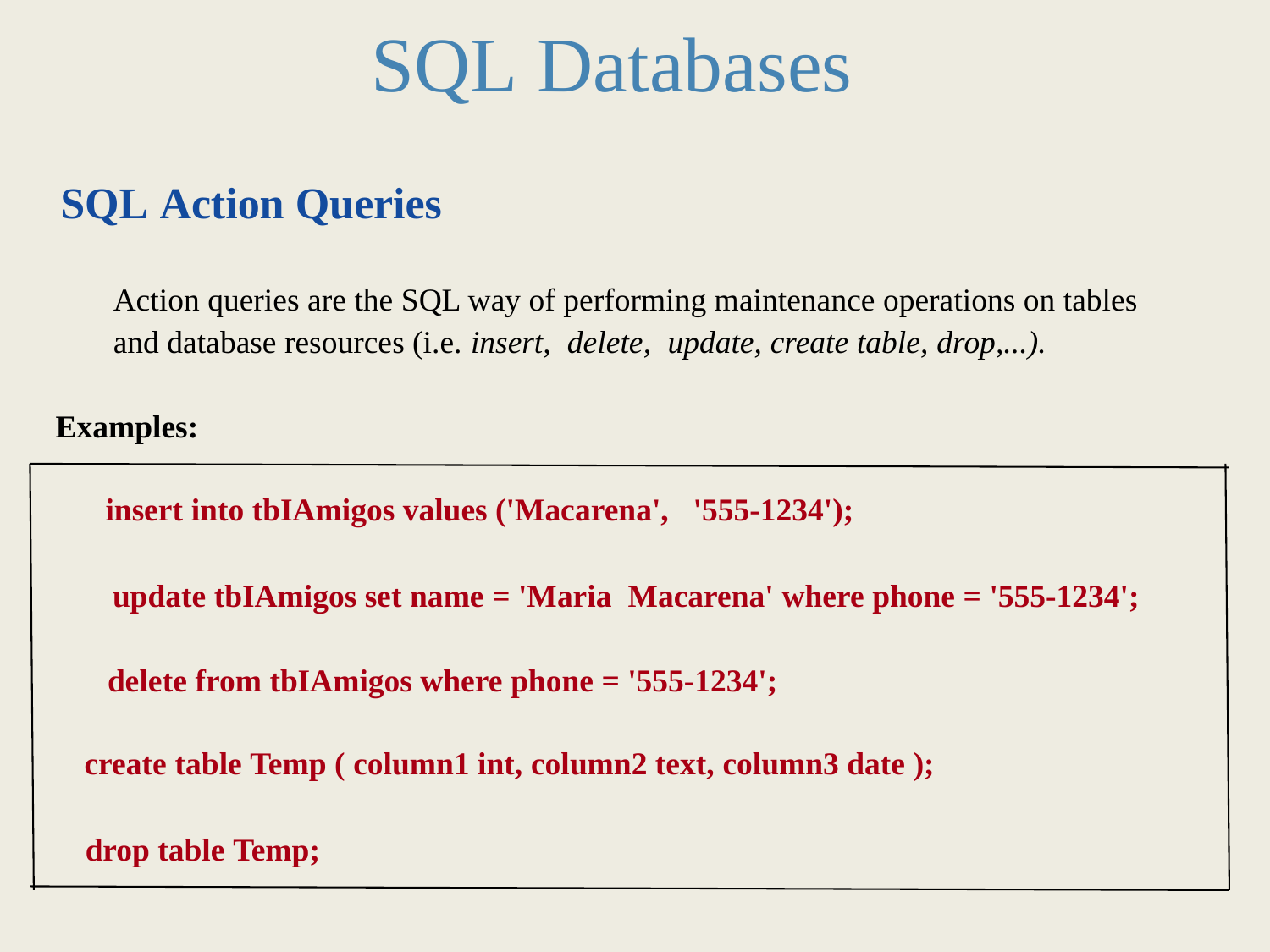

SQL Databases
SQL Action Queries
Action queries are the SQL way of performing maintenance operations on tables
and database resources (i.e. insert,  delete,  update, create table, drop,...).
Examples:

insert into tbIAmigos values ('Macarena',   '555-1234');
update tbIAmigos set name = 'Maria  Macarena' where phone = '555-1234';
delete from tbIAmigos where phone = '555-1234';
create table Temp ( column1 int, column2 text, column3 date );
drop table Temp;